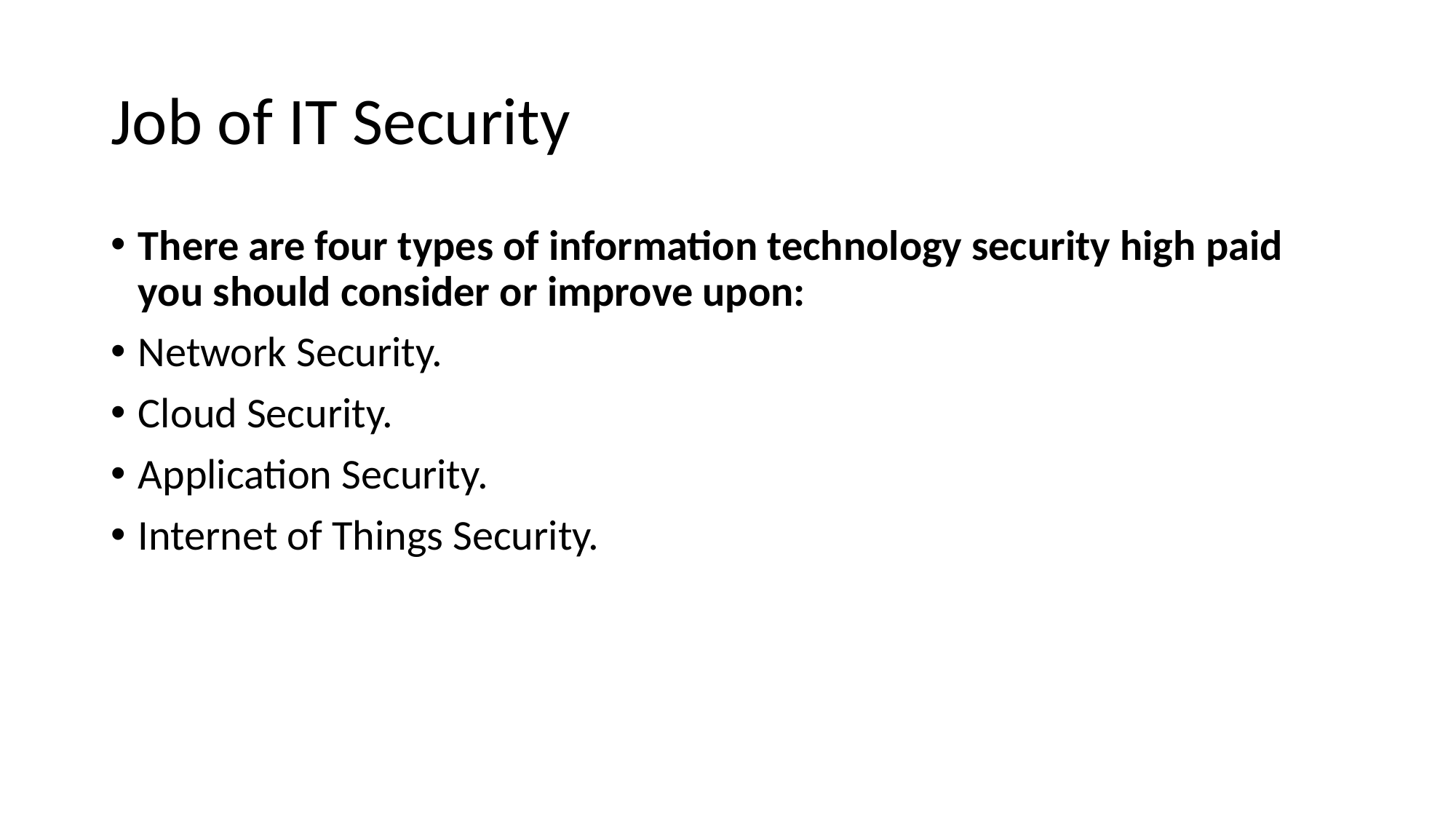

# Job of IT Security
There are four types of information technology security high paid you should consider or improve upon:
Network Security.
Cloud Security.
Application Security.
Internet of Things Security.